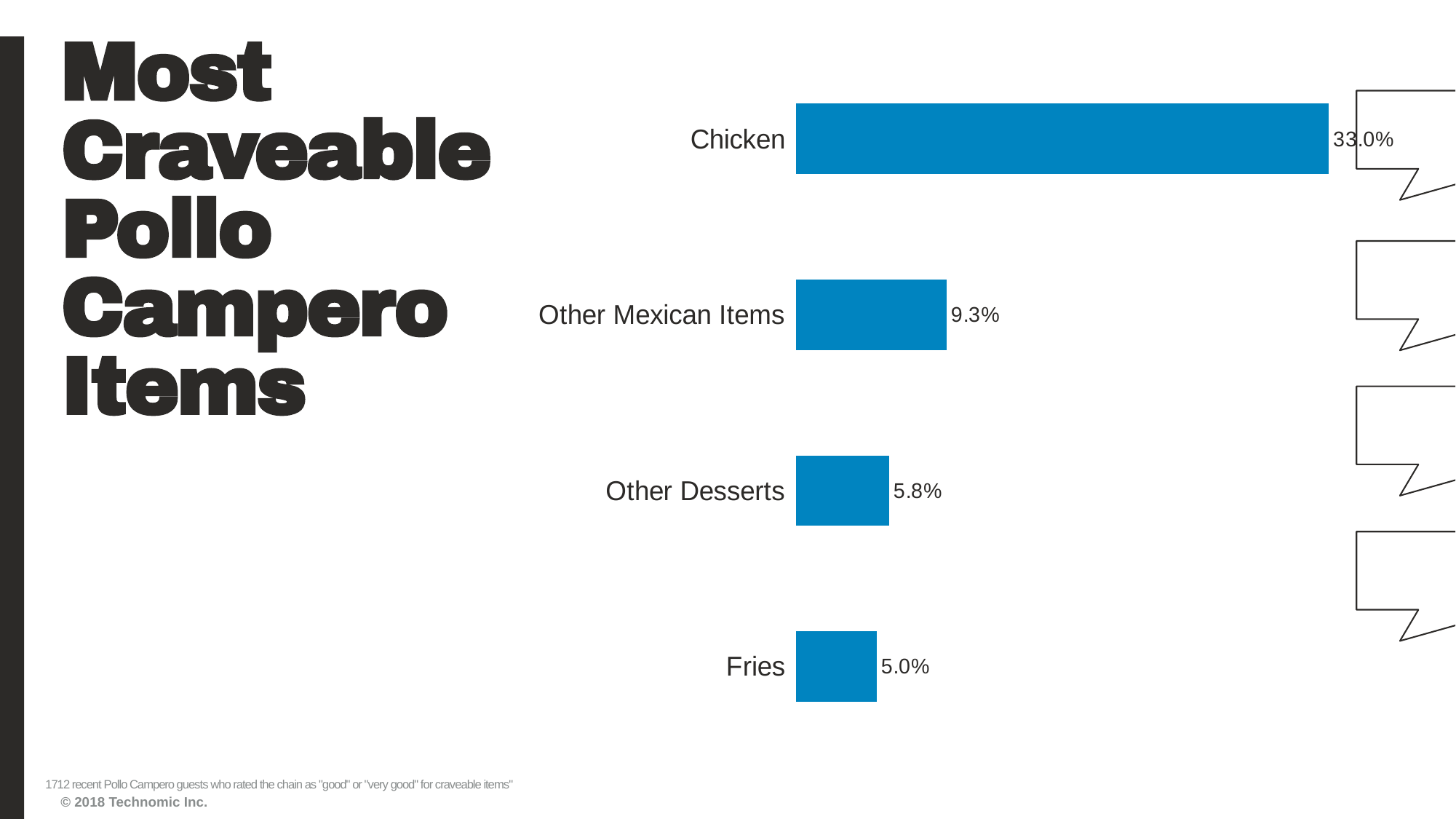

# Most Craveable Pollo Campero Items

### Chart

| Category | Series1 |
|---|---|
| Fries | 0.050233645 |
| Other Desserts | 0.057827103 |
| Other Mexican Items | 0.093457944 |
| Chicken | 0.330023364 |
1712 recent Pollo Campero guests who rated the chain as "good" or "very good" for craveable items"